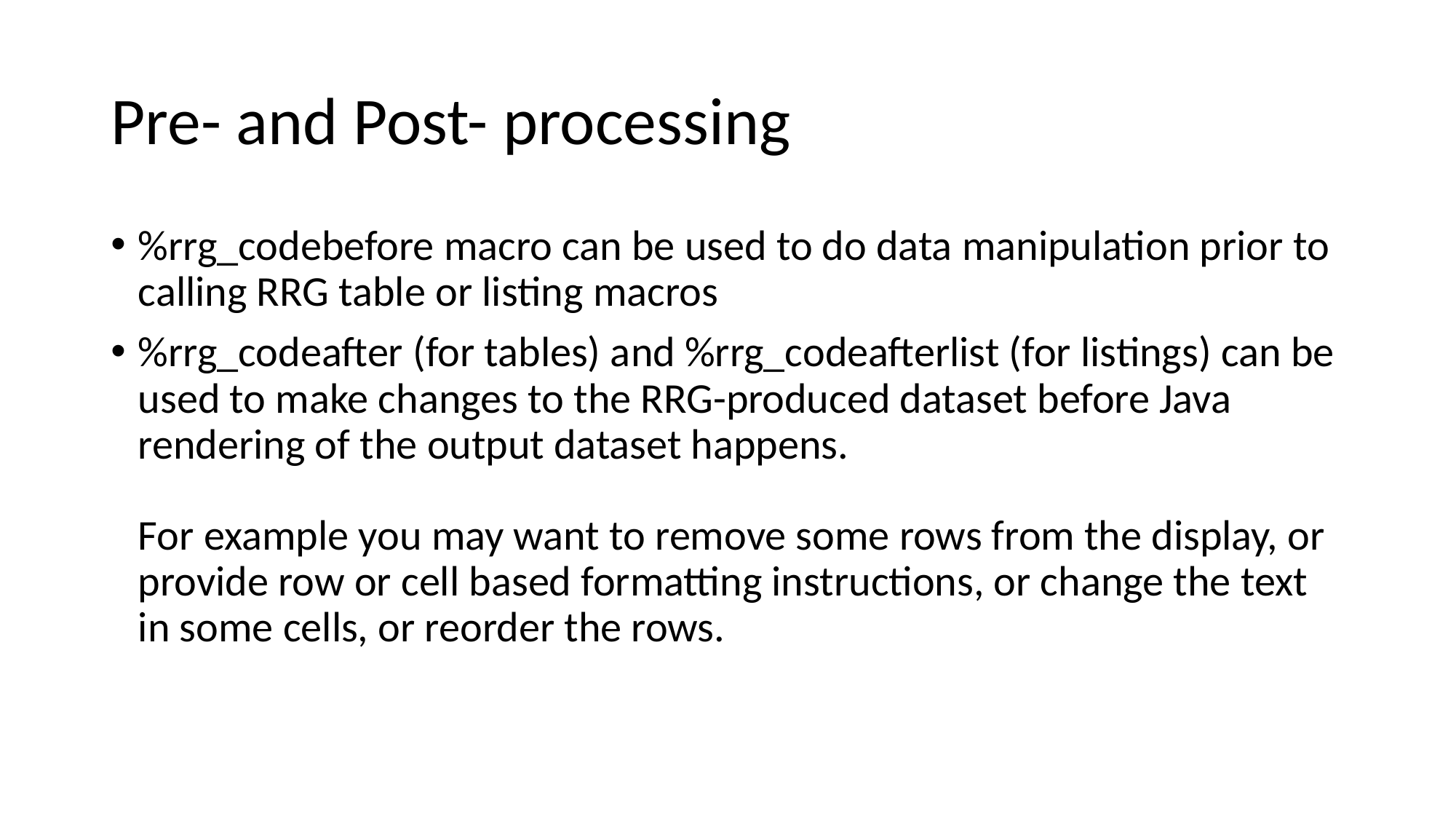

# Pre- and Post- processing
%rrg_codebefore macro can be used to do data manipulation prior to calling RRG table or listing macros
%rrg_codeafter (for tables) and %rrg_codeafterlist (for listings) can be used to make changes to the RRG-produced dataset before Java rendering of the output dataset happens.
For example you may want to remove some rows from the display, or provide row or cell based formatting instructions, or change the text in some cells, or reorder the rows.